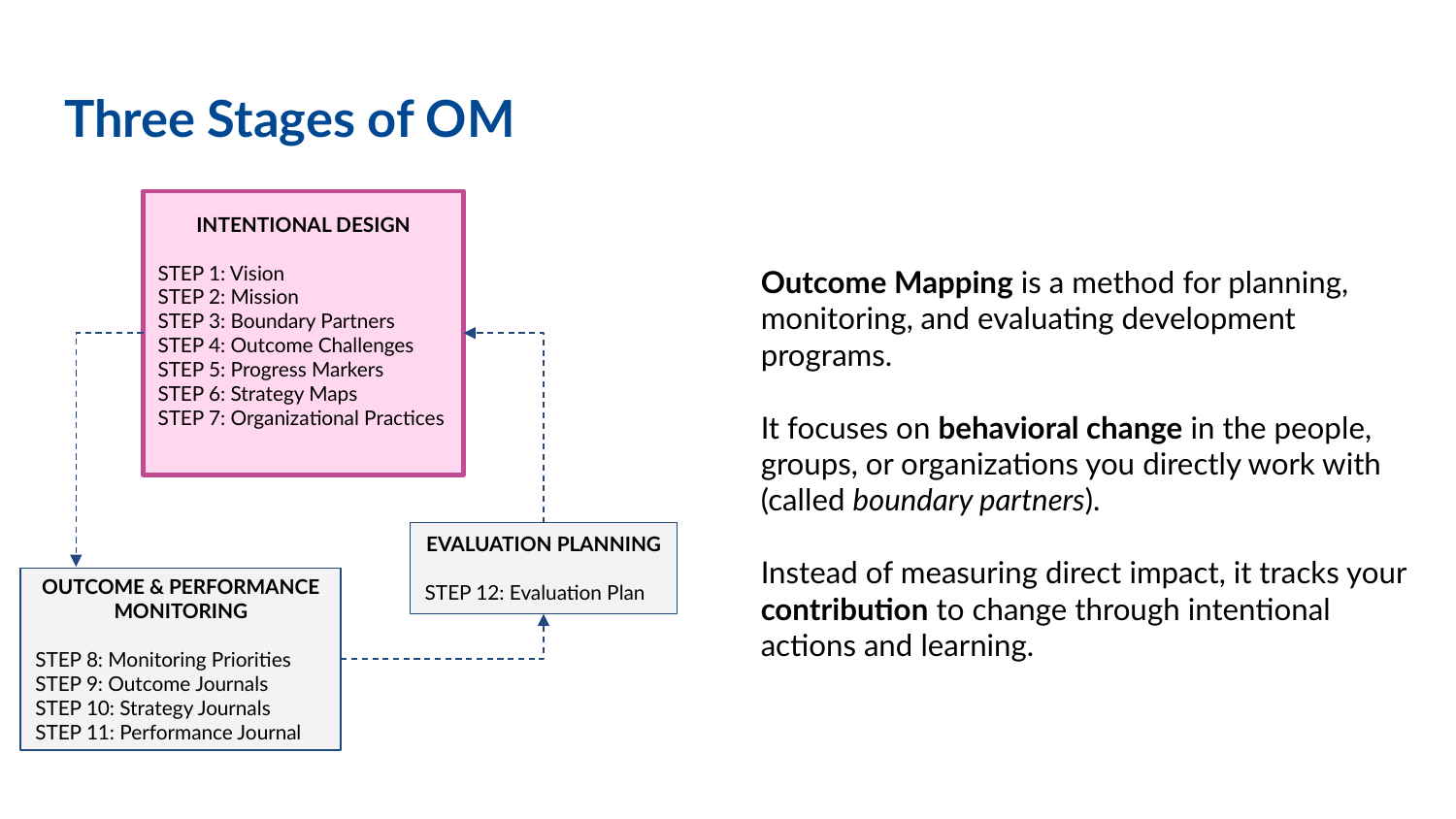

Three Stages of OM
INTENTIONAL DESIGN

STEP 1: Vision
STEP 2: Mission
STEP 3: Boundary Partners
STEP 4: Outcome Challenges
STEP 5: Progress Markers
STEP 6: Strategy Maps
STEP 7: Organizational Practices

Outcome Mapping is a method for planning, monitoring, and evaluating development programs.
It focuses on behavioral change in the people, groups, or organizations you directly work with (called boundary partners).
Instead of measuring direct impact, it tracks your contribution to change through intentional actions and learning.
EVALUATION PLANNING

STEP 12: Evaluation Plan
OUTCOME & PERFORMANCE MONITORING

STEP 8: Monitoring Priorities
STEP 9: Outcome Journals
STEP 10: Strategy Journals
STEP 11: Performance Journal